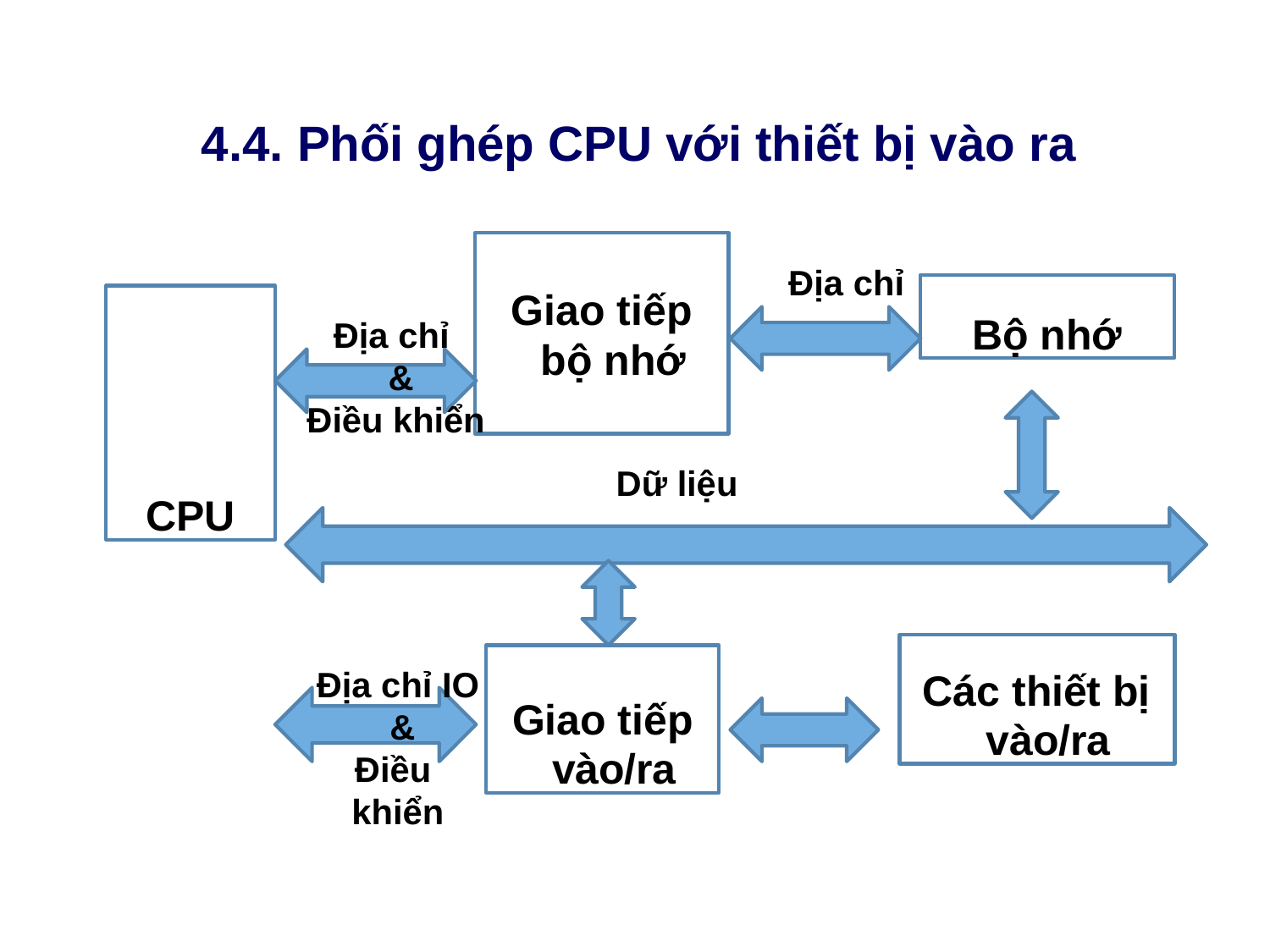

# 4.4. Phối ghép CPU với thiết bị vào ra

Địa chỉ
Bộ nhớ
Giao tiếp  bộ nhớ

CPU

Địa chỉ  &

Điều khiển
Dữ liệu
Các thiết bị  vào/ra

Giao tiếp  vào/ra
Địa chỉ IO  &
Điều  khiển